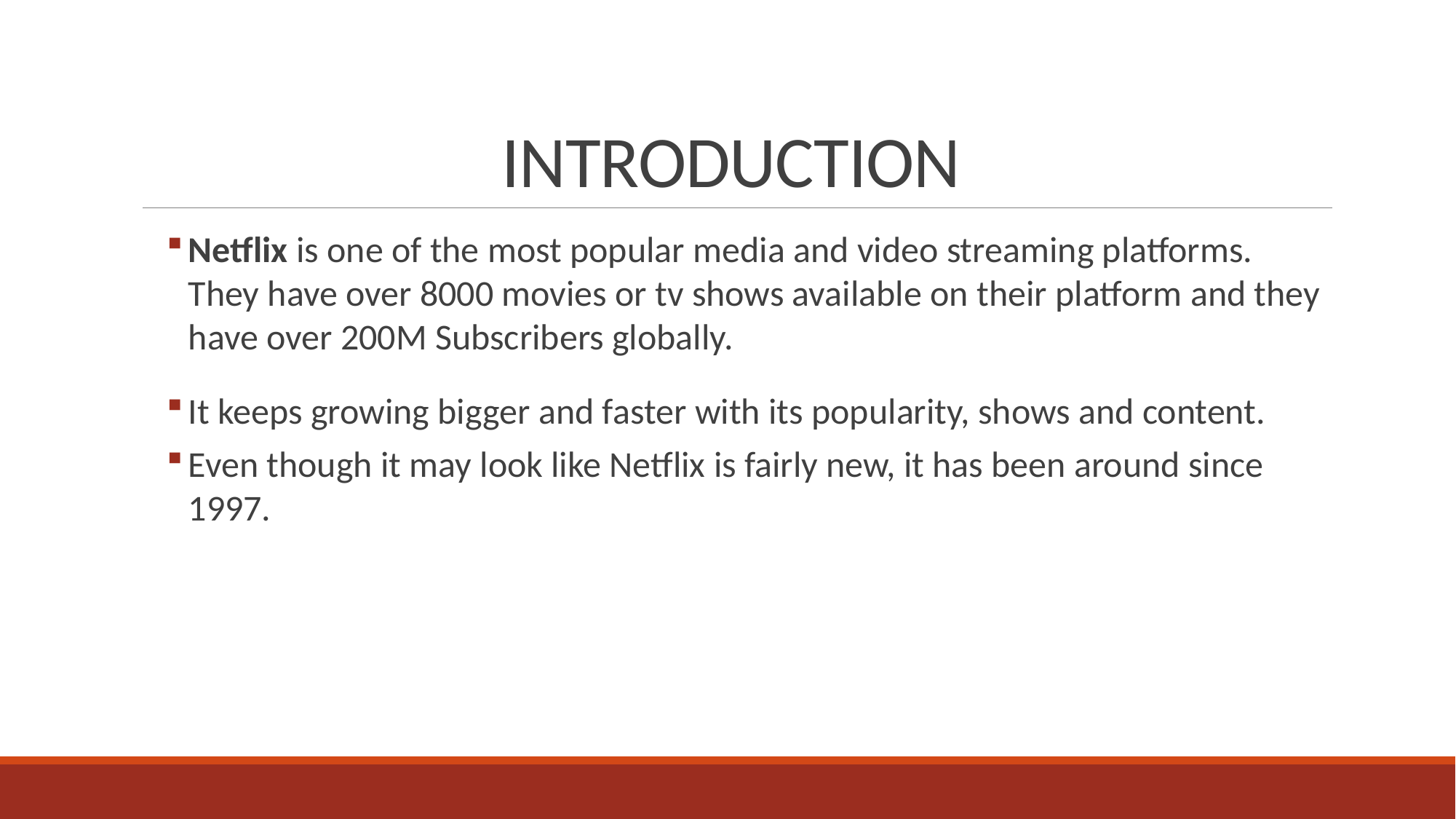

# INTRODUCTION
Netflix is one of the most popular media and video streaming platforms. They have over 8000 movies or tv shows available on their platform and they have over 200M Subscribers globally.
It keeps growing bigger and faster with its popularity, shows and content.
Even though it may look like Netflix is fairly new, it has been around since 1997.